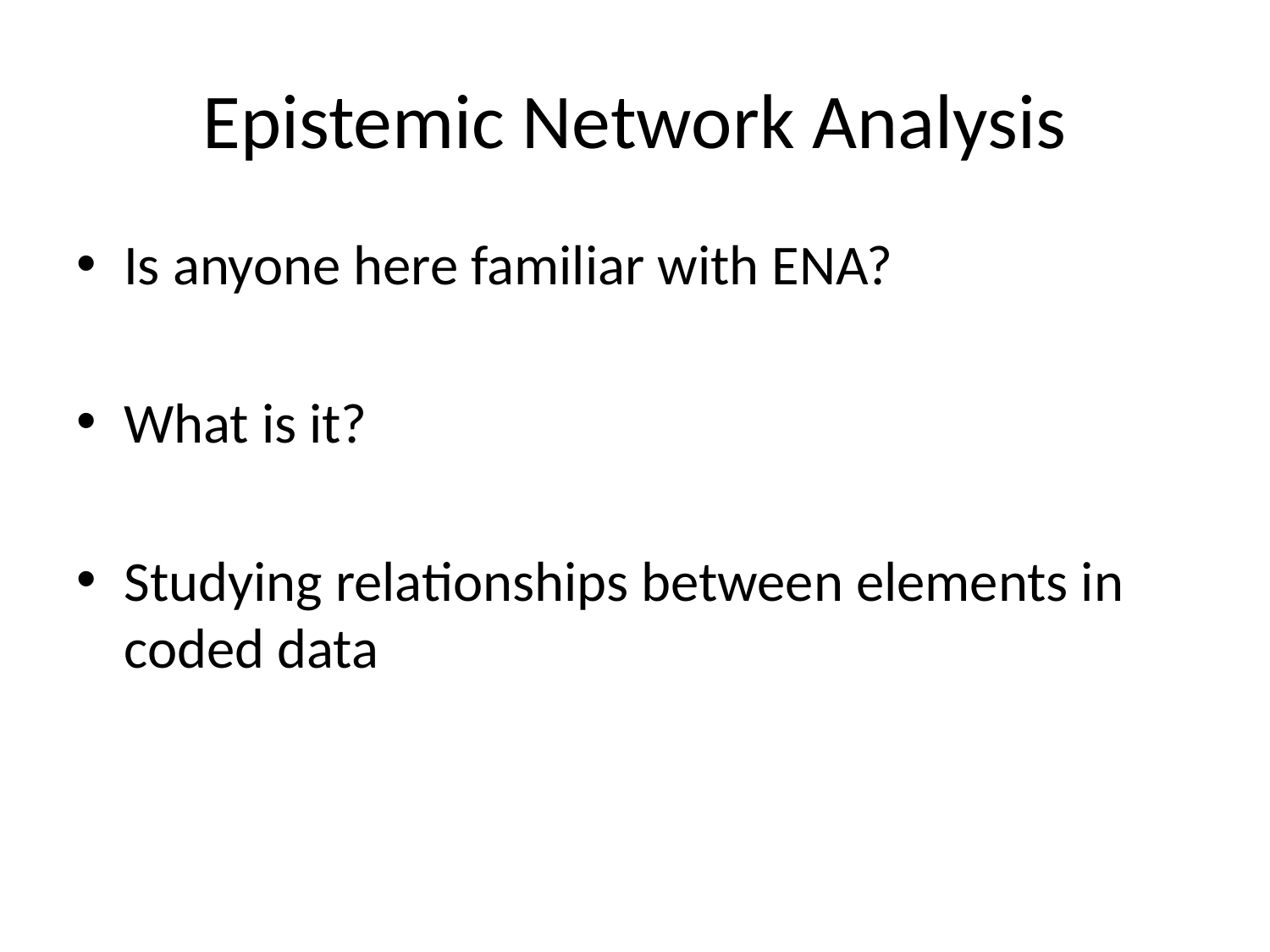

# Epistemic Network Analysis
Is anyone here familiar with ENA?

What is it?

Studying relationships between elements in coded data